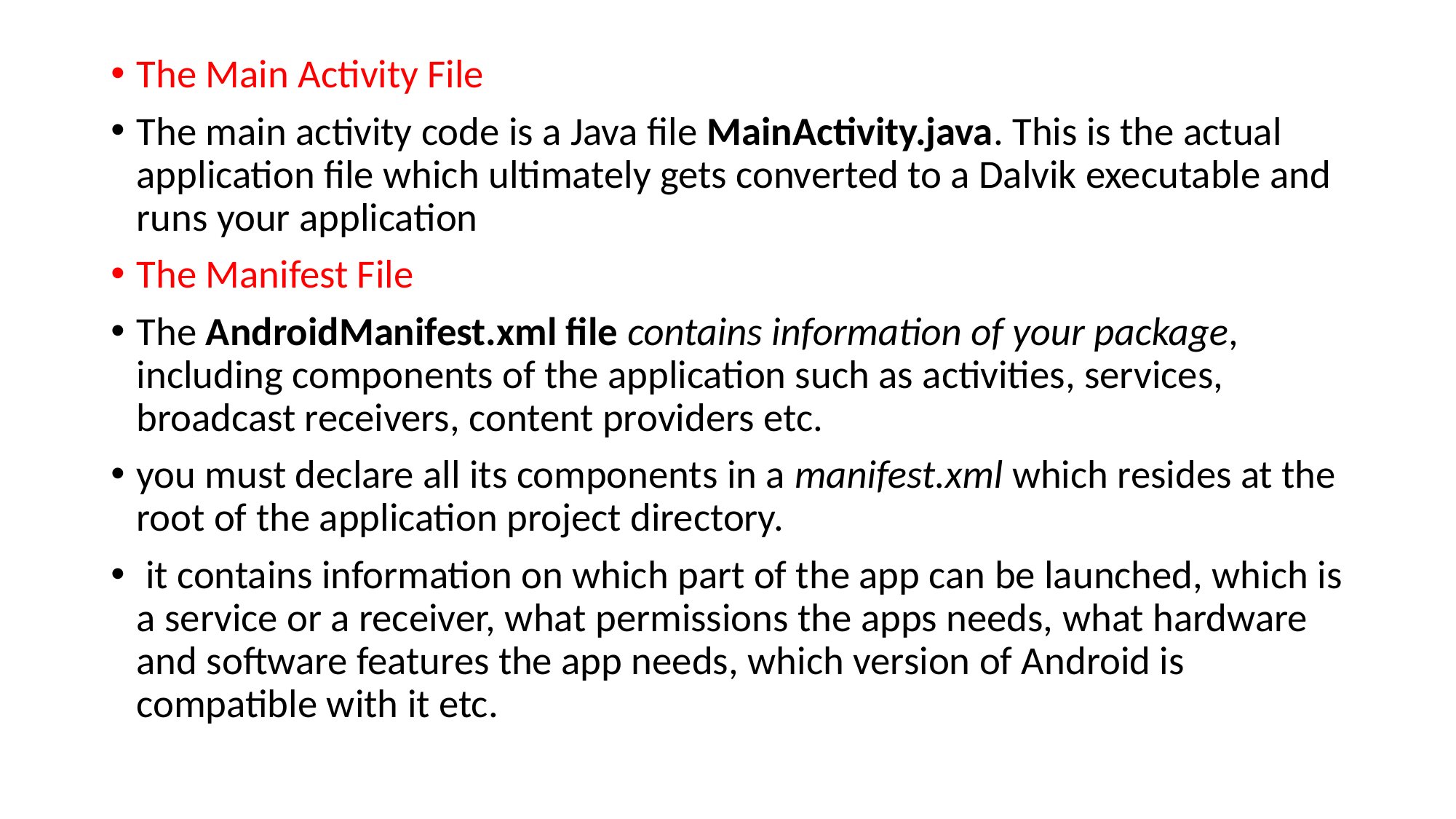

The Main Activity File
The main activity code is a Java file MainActivity.java. This is the actual application file which ultimately gets converted to a Dalvik executable and runs your application
The Manifest File
The AndroidManifest.xml file contains information of your package, including components of the application such as activities, services, broadcast receivers, content providers etc.
you must declare all its components in a manifest.xml which resides at the root of the application project directory.
 it contains information on which part of the app can be launched, which is a service or a receiver, what permissions the apps needs, what hardware and software features the app needs, which version of Android is compatible with it etc.